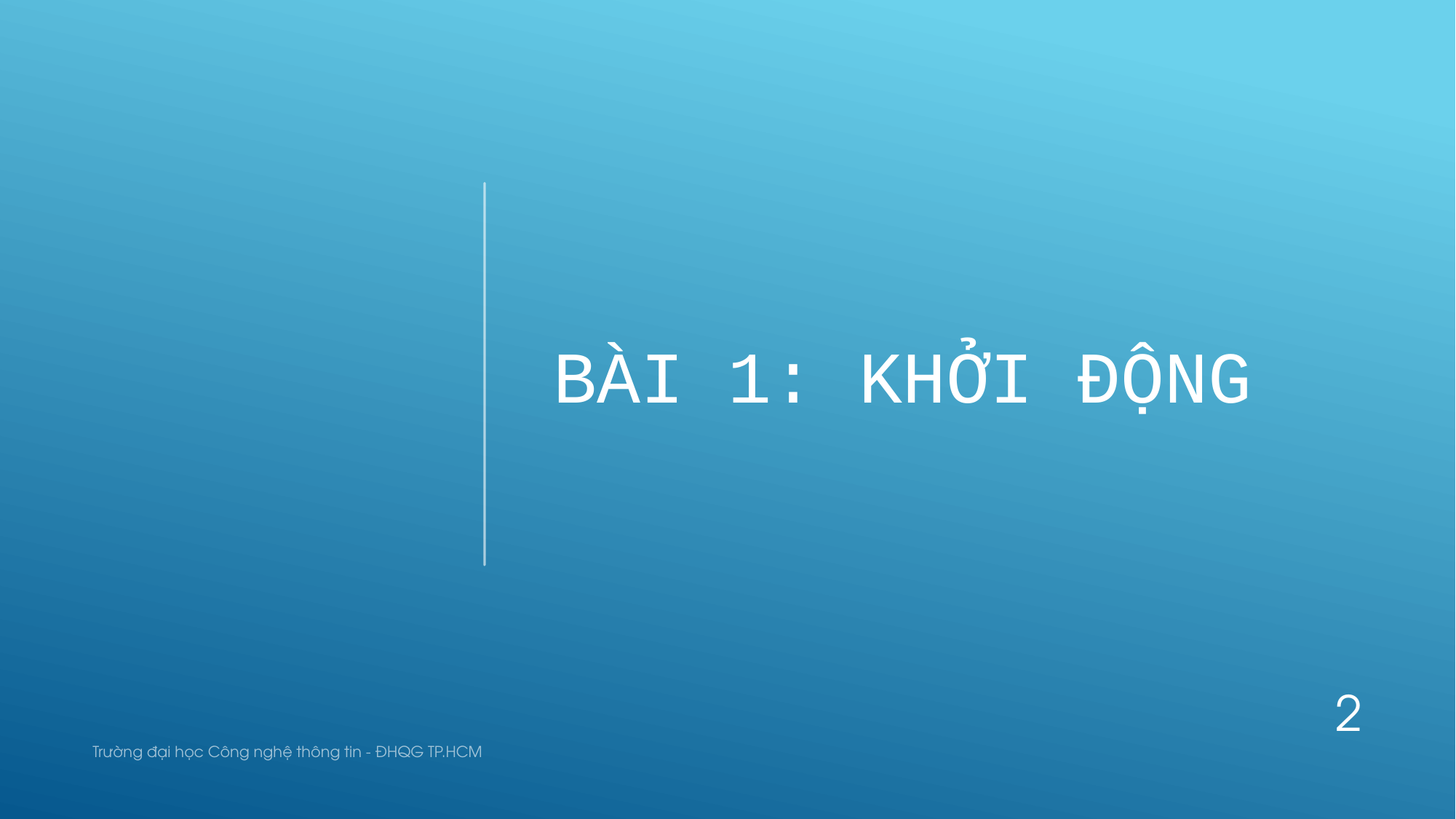

# BÀI 1: Khởi động
2
Trường đại học Công nghệ thông tin - ĐHQG TP.HCM